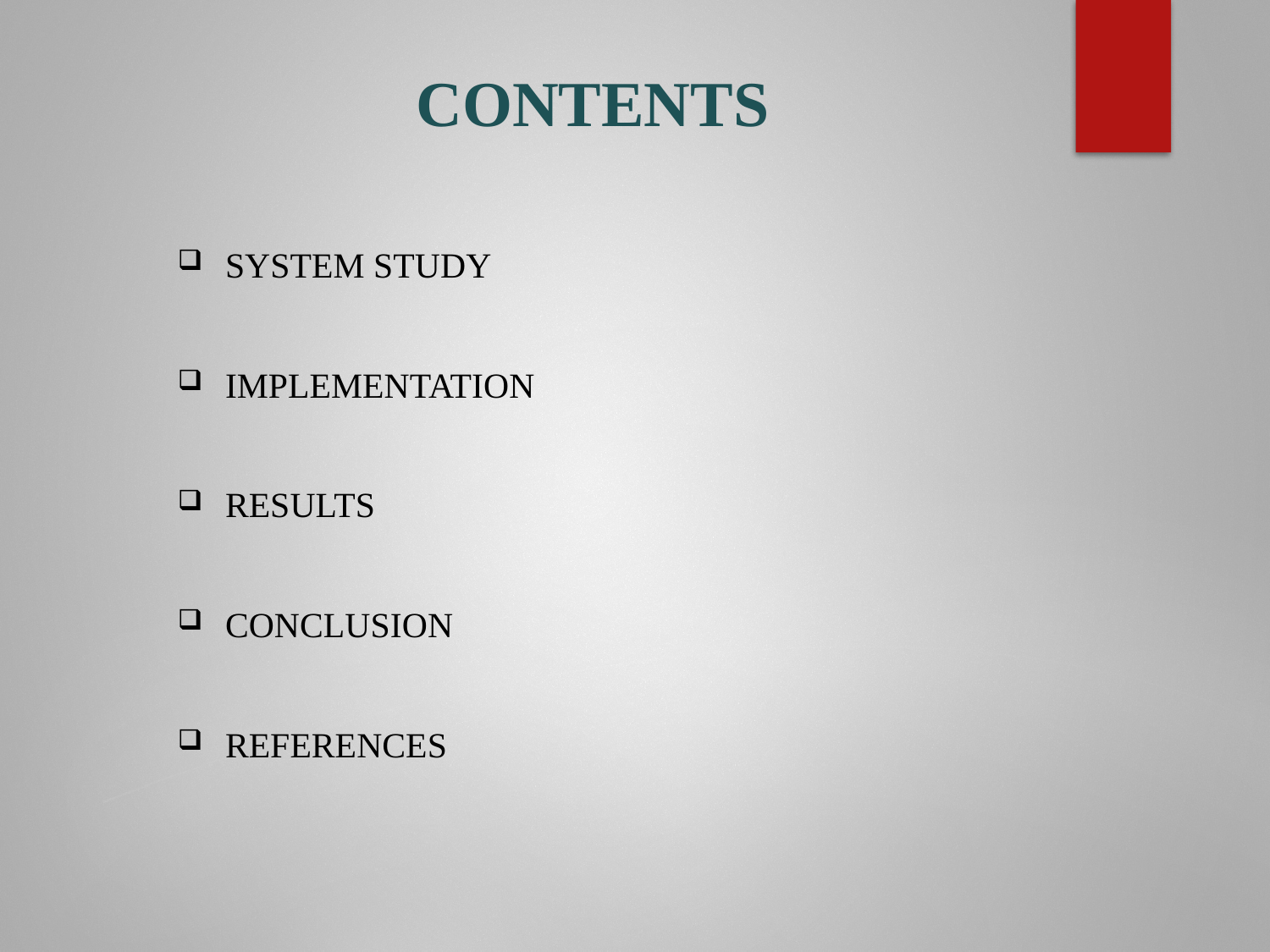

# CONTENTS
System Study

Implementation

Results

Conclusion

References